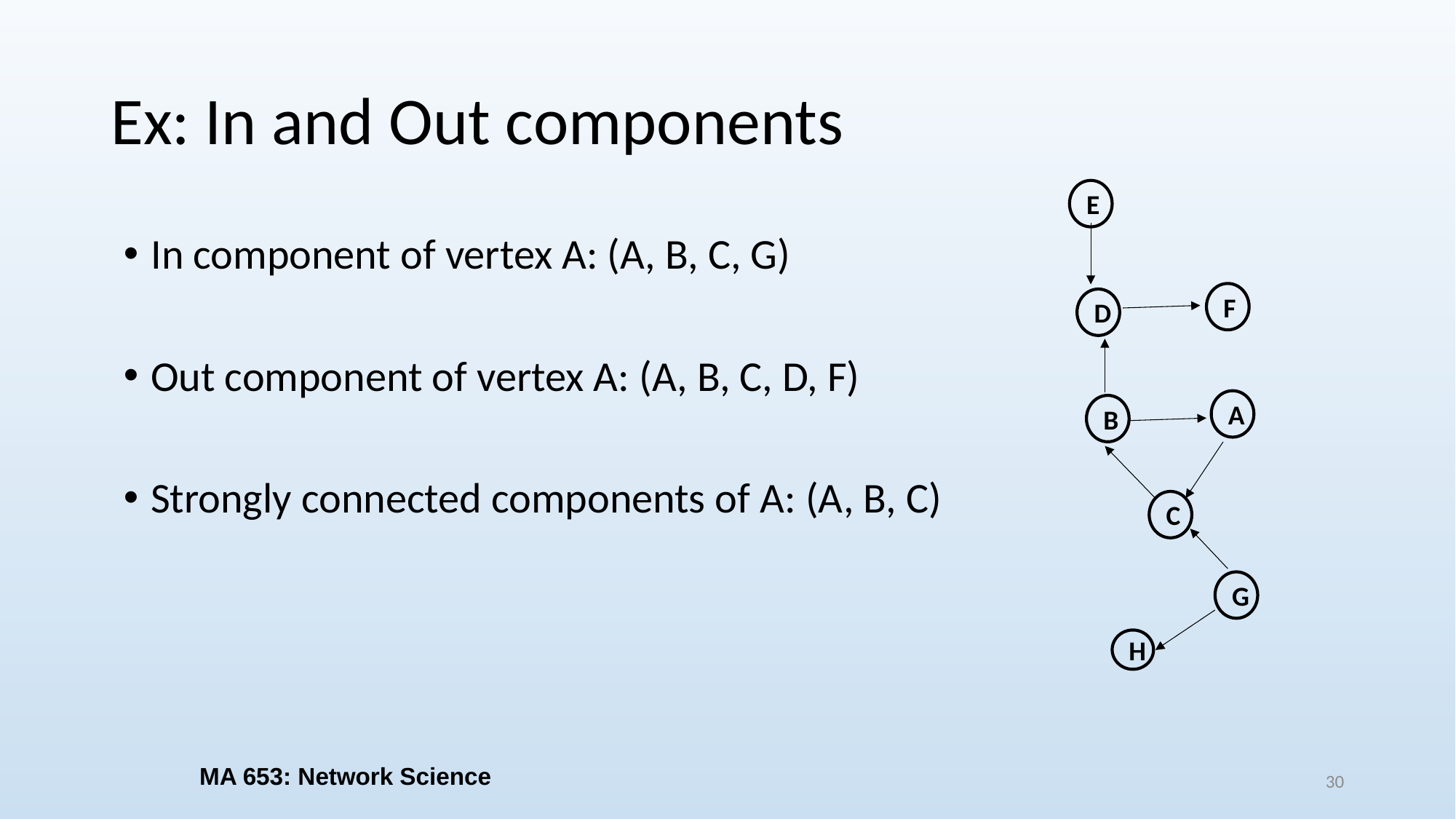

# Ex: In and Out components
E
In component of vertex A: (A, B, C, G)

Out component of vertex A: (A, B, C, D, F)

Strongly connected components of A: (A, B, C)
F
D
A
B
C
G
H
MA 653: Network Science
30